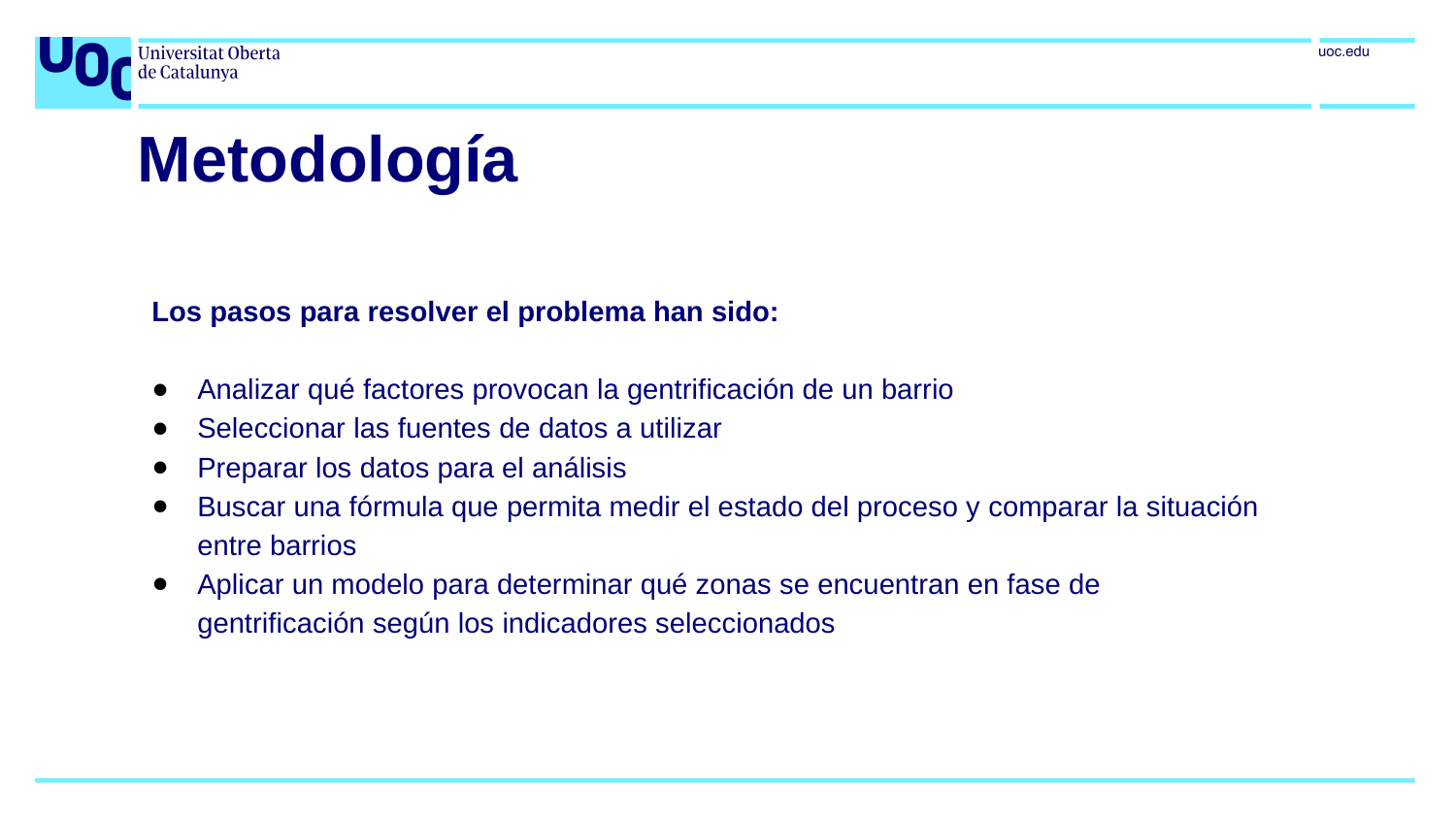

# Metodología

Los pasos para resolver el problema han sido:

Analizar qué factores provocan la gentrificación de un barrio
Seleccionar las fuentes de datos a utilizar
Preparar los datos para el análisis
Buscar una fórmula que permita medir el estado del proceso y comparar la situación entre barrios
Aplicar un modelo para determinar qué zonas se encuentran en fase de gentrificación según los indicadores seleccionados